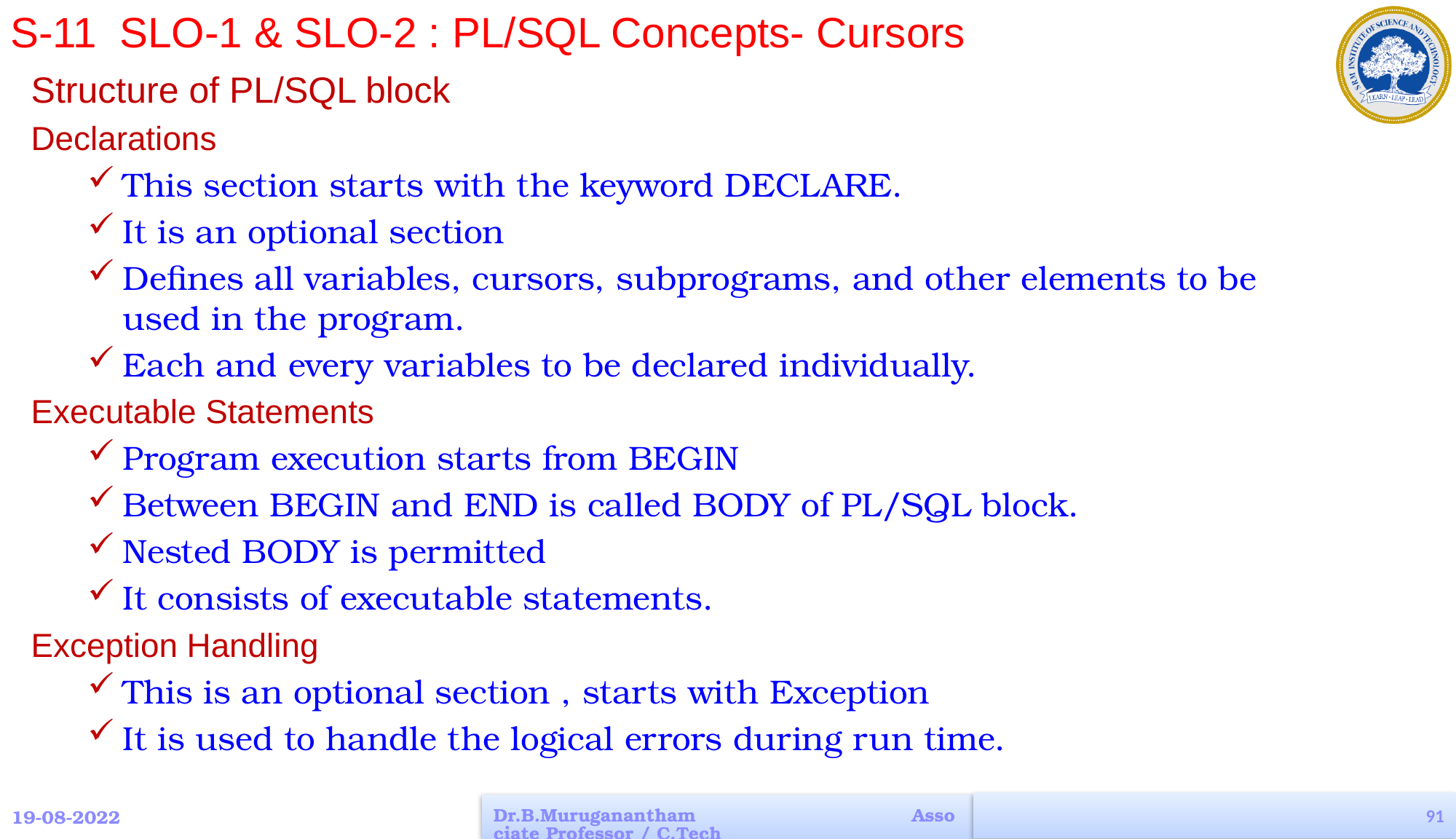

S-11	SLO-1 & SLO-2 : PL/SQL Concepts- Cursors
Structure of PL/SQL block
Declarations
This section starts with the keyword DECLARE.
It is an optional section
Defines all variables, cursors, subprograms, and other elements to be used in the program.
Each and every variables to be declared individually.
Executable Statements
Program execution starts from BEGIN
Between BEGIN and END is called BODY of PL/SQL block.
Nested BODY is permitted
It consists of executable statements.
Exception Handling
This is an optional section , starts with Exception
It is used to handle the logical errors during run time.

91
19-08-2022
Dr.B.Muruganantham                                   Associate Professor / C.Tech